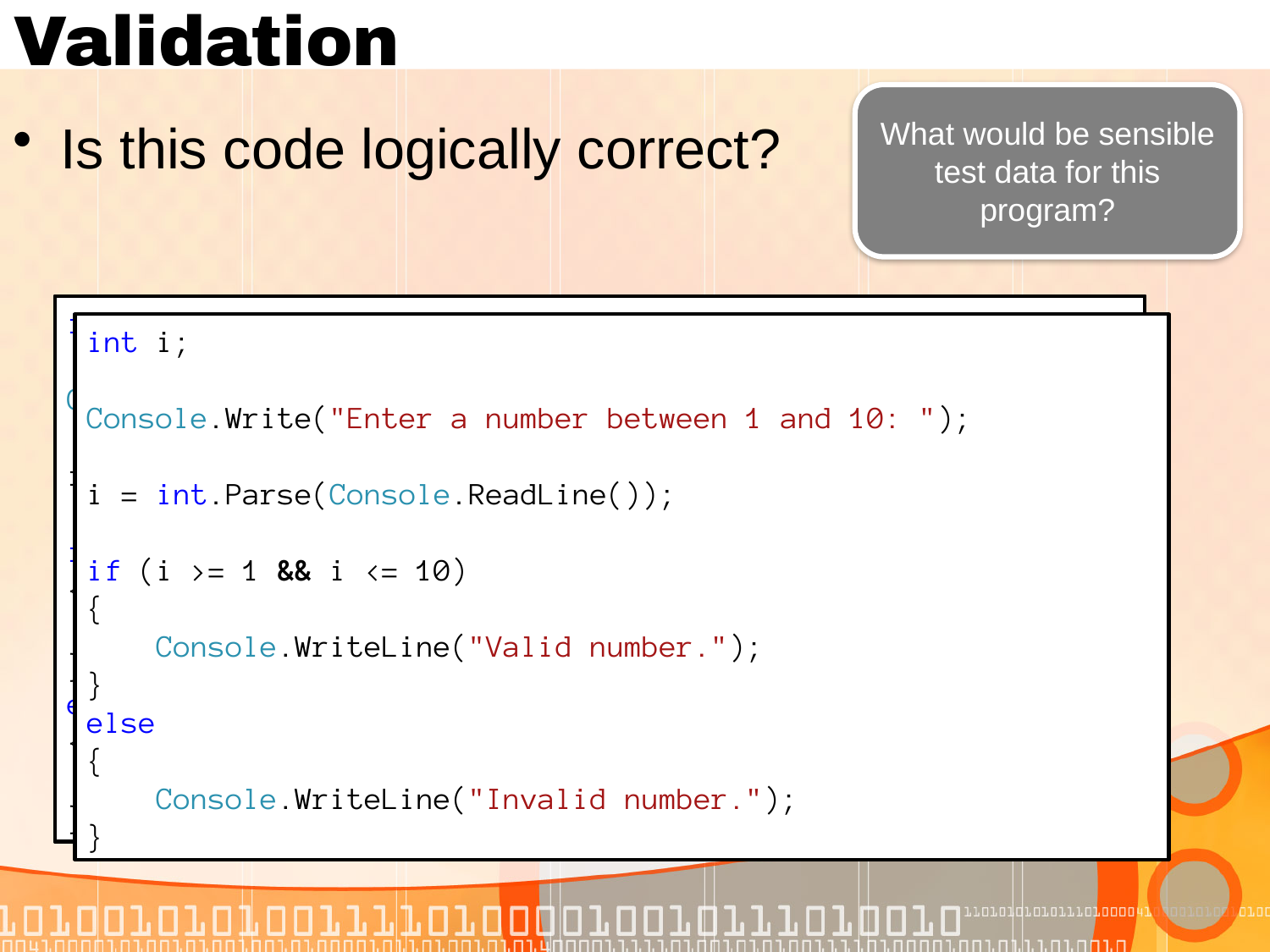

# Validation
What would be sensible test data for this program?
Is this code logically correct?
int i;

Console.Write("Enter a number between 1 and 10: ");

i = int.Parse(Console.ReadLine());

if (i >= 1 || i <= 10)
{
    Console.WriteLine("Valid number.");
}
else
{
    Console.WriteLine("Invalid number.");
}
int i;

Console.Write("Enter a number between 1 and 10: ");

i = int.Parse(Console.ReadLine());

if (i >= 1 || i <= 10)
{
    Console.WriteLine("Valid number."); //tautology
}
else
{
    Console.WriteLine("Invalid number."); //unreachable code
}
int i;

Console.Write("Enter a number between 1 and 10: ");

i = int.Parse(Console.ReadLine());

if (i >= 1 && i <= 10)
{
    Console.WriteLine("Valid number.");
}
else
{
    Console.WriteLine("Invalid number.");
}